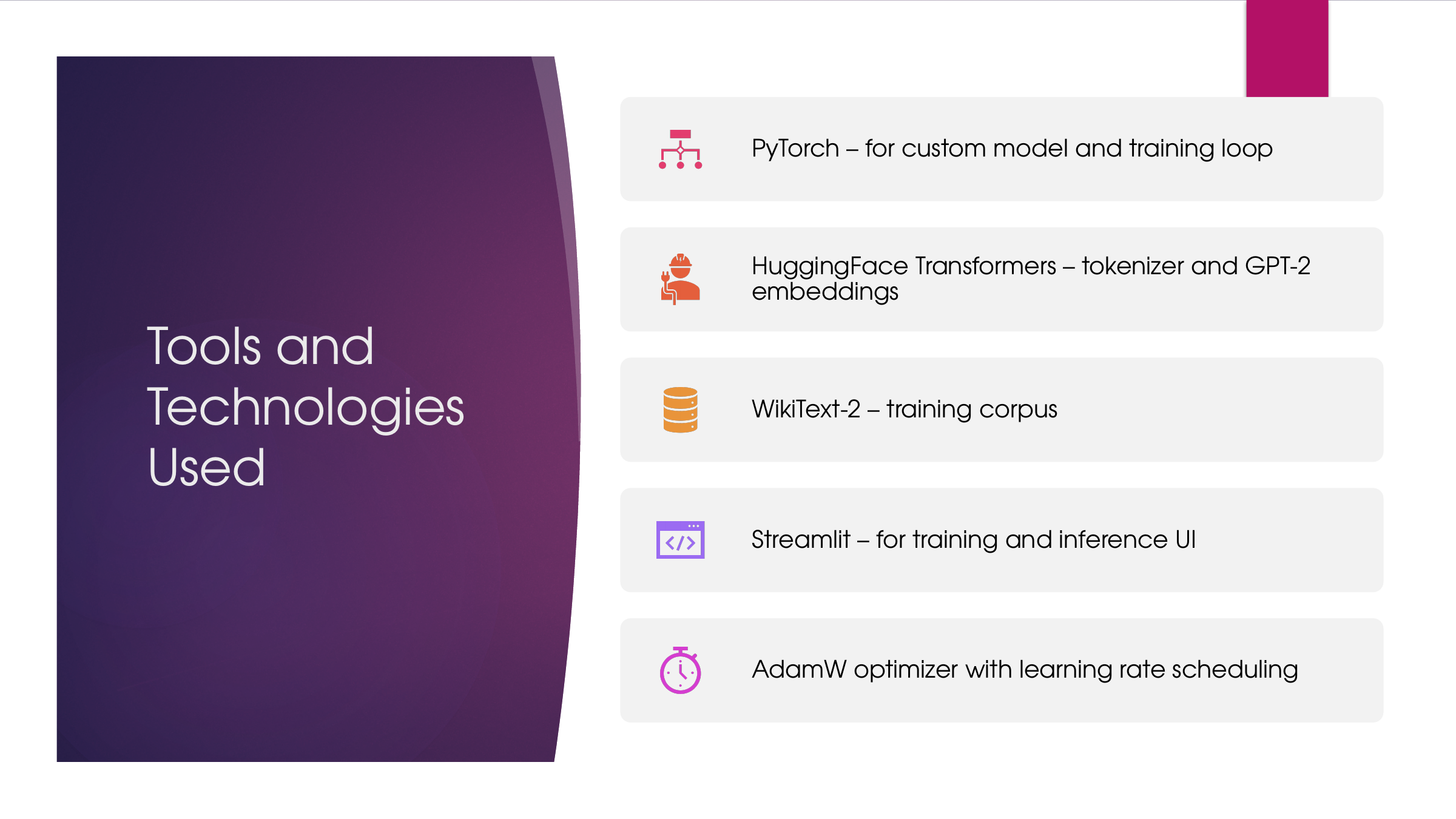

PyTorch – for custom model and training loop
HuggingFace Transformers – tokenizer and GPT-2 embeddings
WikiText-2 – training corpus
Streamlit – for training and inference UI
AdamW optimizer with learning rate scheduling
# Tools and Technologies Used